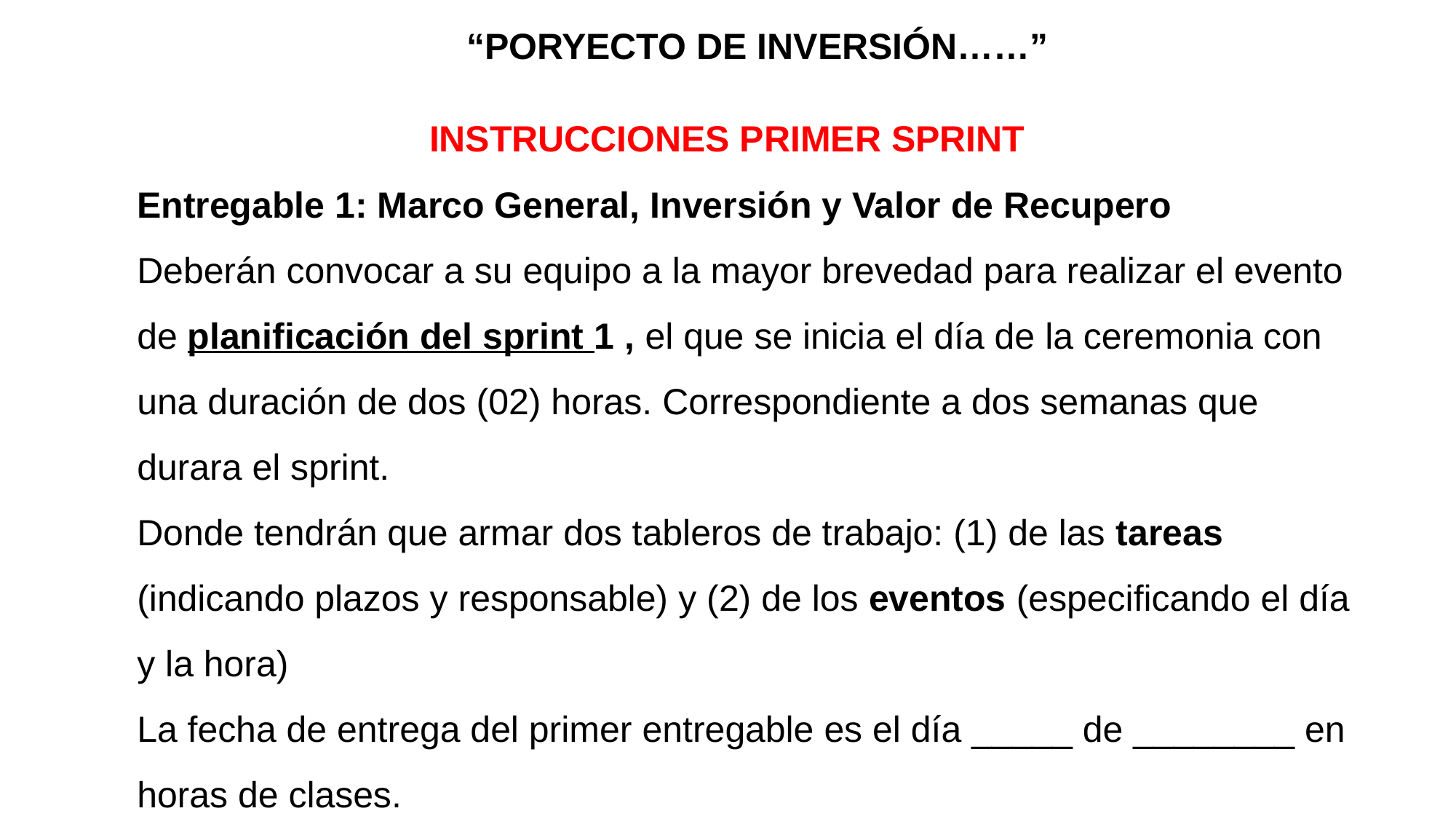

“PORYECTO DE INVERSIÓN……”
INSTRUCCIONES PRIMER SPRINT
Entregable 1: Marco General, Inversión y Valor de Recupero
Deberán convocar a su equipo a la mayor brevedad para realizar el evento de planificación del sprint 1 , el que se inicia el día de la ceremonia con una duración de dos (02) horas. Correspondiente a dos semanas que durara el sprint.
Donde tendrán que armar dos tableros de trabajo: (1) de las tareas (indicando plazos y responsable) y (2) de los eventos (especificando el día y la hora)
La fecha de entrega del primer entregable es el día _____ de ________ en horas de clases.